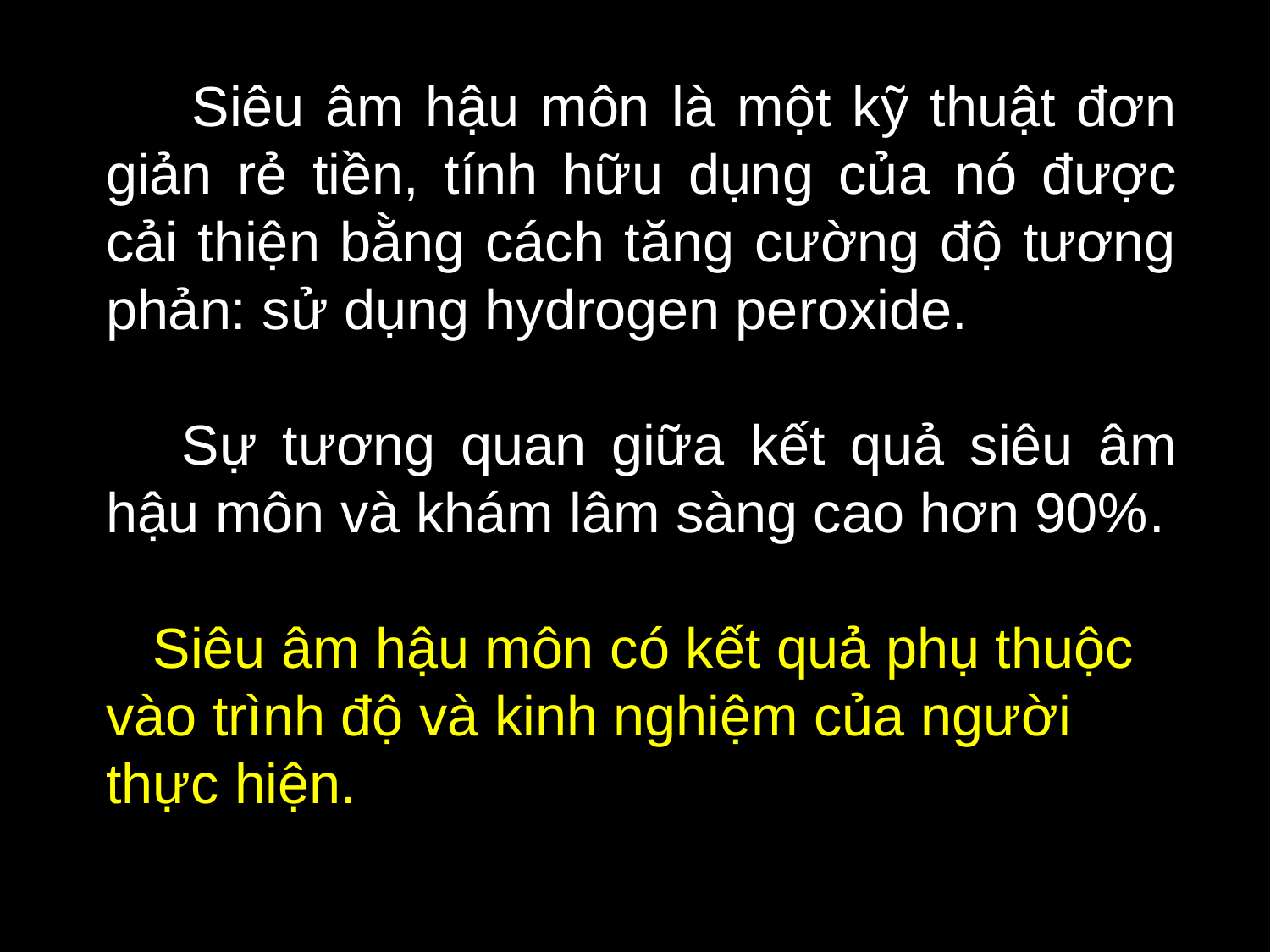

Siêu âm hậu môn là một kỹ thuật đơn giản rẻ tiền, tính hữu dụng của nó được cải thiện bằng cách tăng cường độ tương phản: sử dụng hydrogen peroxide.

   Sự tương quan giữa kết quả siêu âm hậu môn và khám lâm sàng cao hơn 90%.

   Siêu âm hậu môn có kết quả phụ thuộc vào trình độ và kinh nghiệm của người thực hiện.